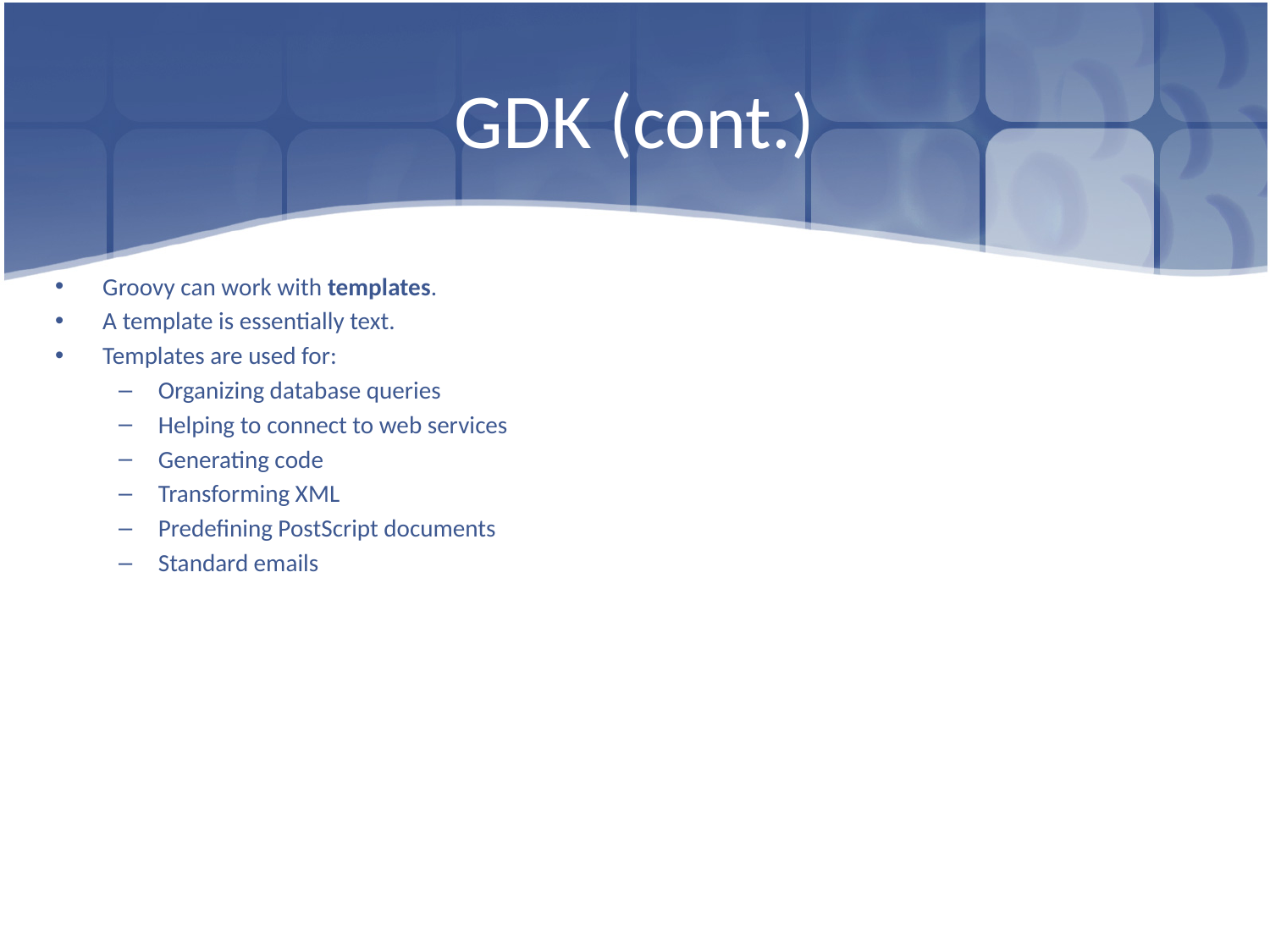

# GDK (cont.)
Groovy can work with templates.
A template is essentially text.
Templates are used for:
Organizing database queries
Helping to connect to web services
Generating code
Transforming XML
Predefining PostScript documents
Standard emails